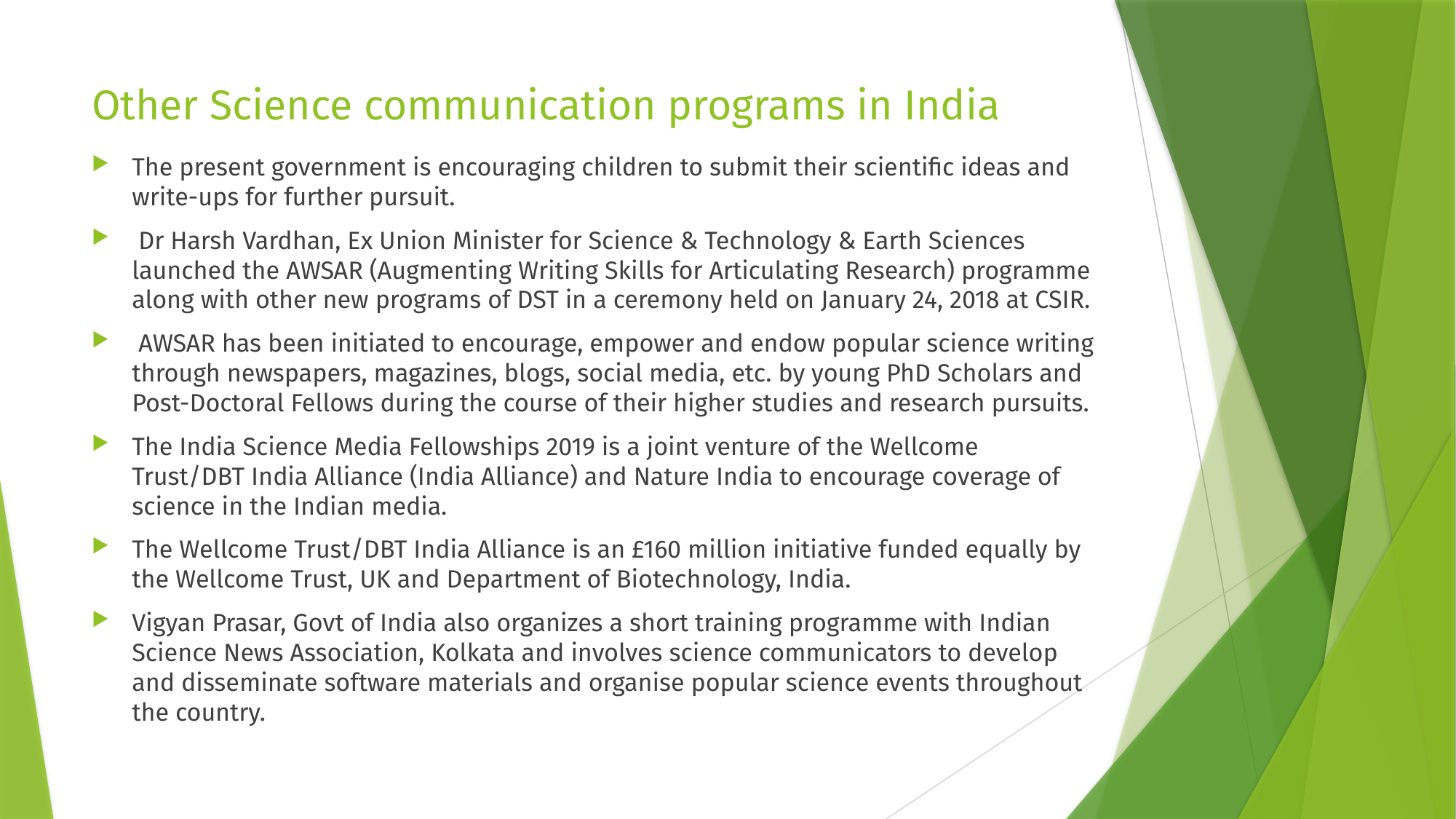

# Other Science communication programs in India
The present government is encouraging children to submit their scientific ideas and write-ups for further pursuit.
 Dr Harsh Vardhan, Ex Union Minister for Science & Technology & Earth Sciences launched the AWSAR (Augmenting Writing Skills for Articulating Research) programme along with other new programs of DST in a ceremony held on January 24, 2018 at CSIR.
 AWSAR has been initiated to encourage, empower and endow popular science writing through newspapers, magazines, blogs, social media, etc. by young PhD Scholars and Post-Doctoral Fellows during the course of their higher studies and research pursuits.
The India Science Media Fellowships 2019 is a joint venture of the Wellcome Trust/DBT India Alliance (India Alliance) and Nature India to encourage coverage of science in the Indian media.
The Wellcome Trust/DBT India Alliance is an £160 million initiative funded equally by the Wellcome Trust, UK and Department of Biotechnology, India.
Vigyan Prasar, Govt of India also organizes a short training programme with Indian Science News Association, Kolkata and involves science communicators to develop and disseminate software materials and organise popular science events throughout the country.